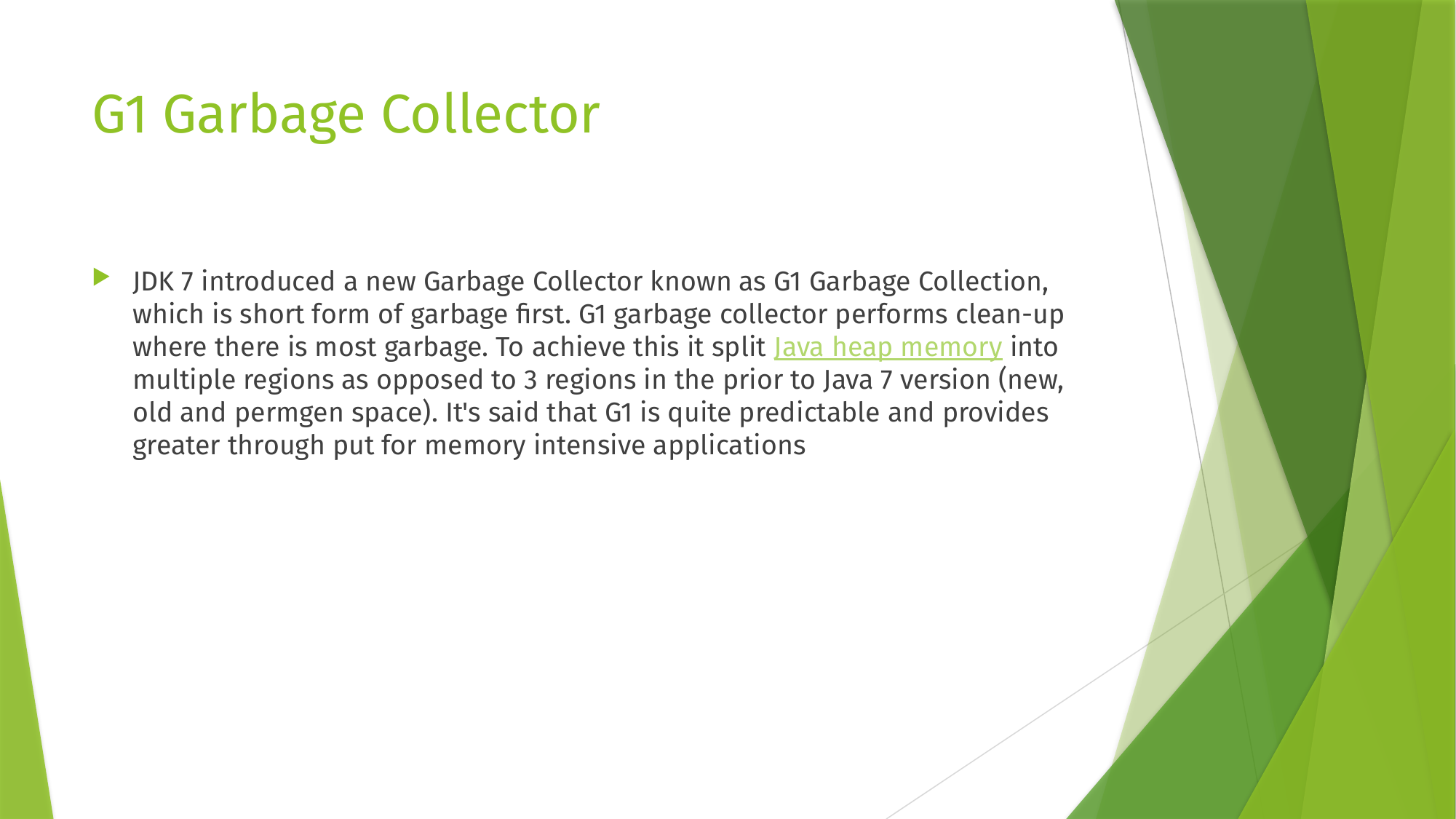

# G1 Garbage Collector
JDK 7 introduced a new Garbage Collector known as G1 Garbage Collection, which is short form of garbage first. G1 garbage collector performs clean-up where there is most garbage. To achieve this it split Java heap memory into multiple regions as opposed to 3 regions in the prior to Java 7 version (new, old and permgen space). It's said that G1 is quite predictable and provides greater through put for memory intensive applications